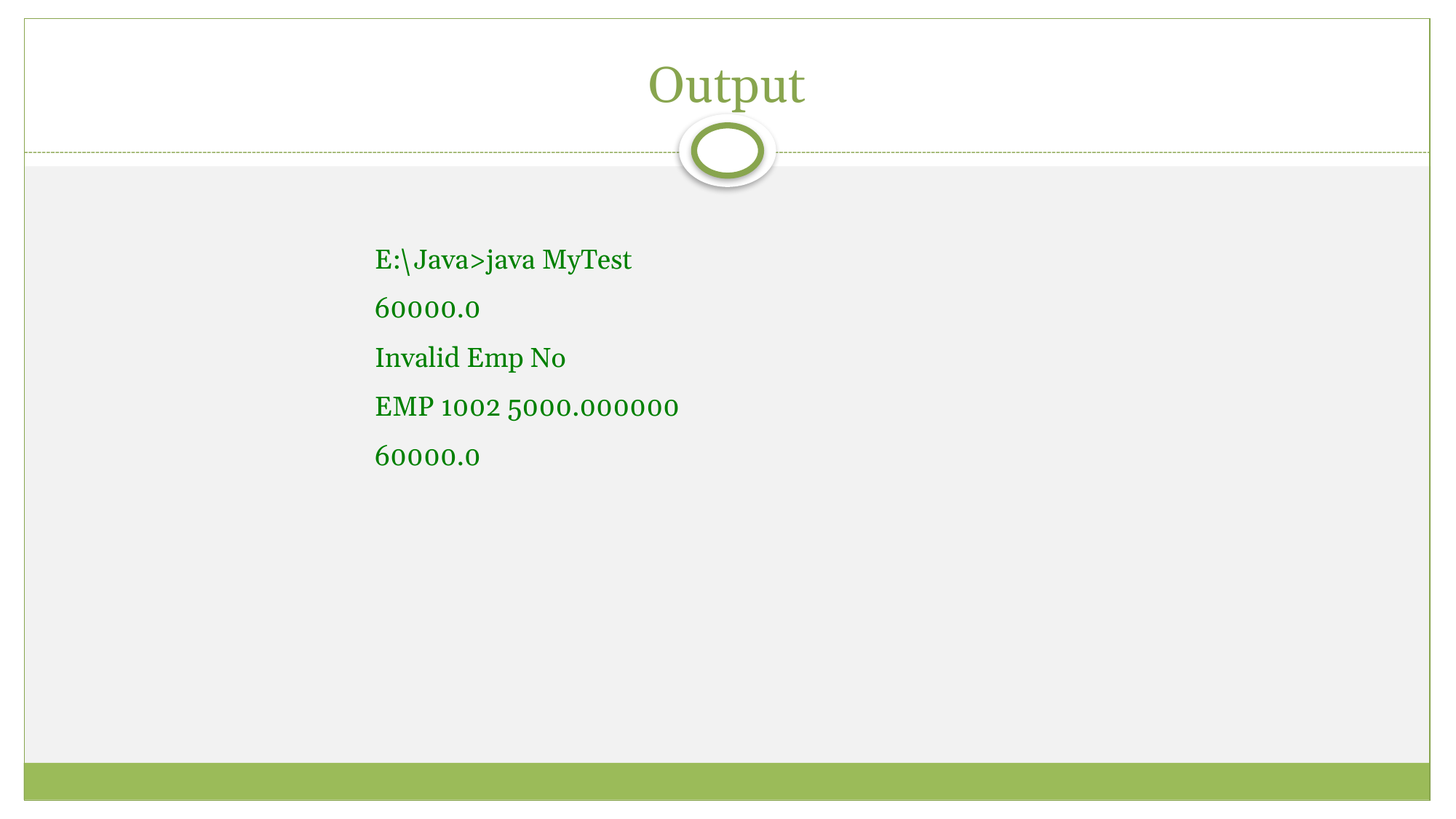

# Output
E:\Java>java MyTest
60000.0
Invalid Emp No
EMP 1002 5000.000000
60000.0